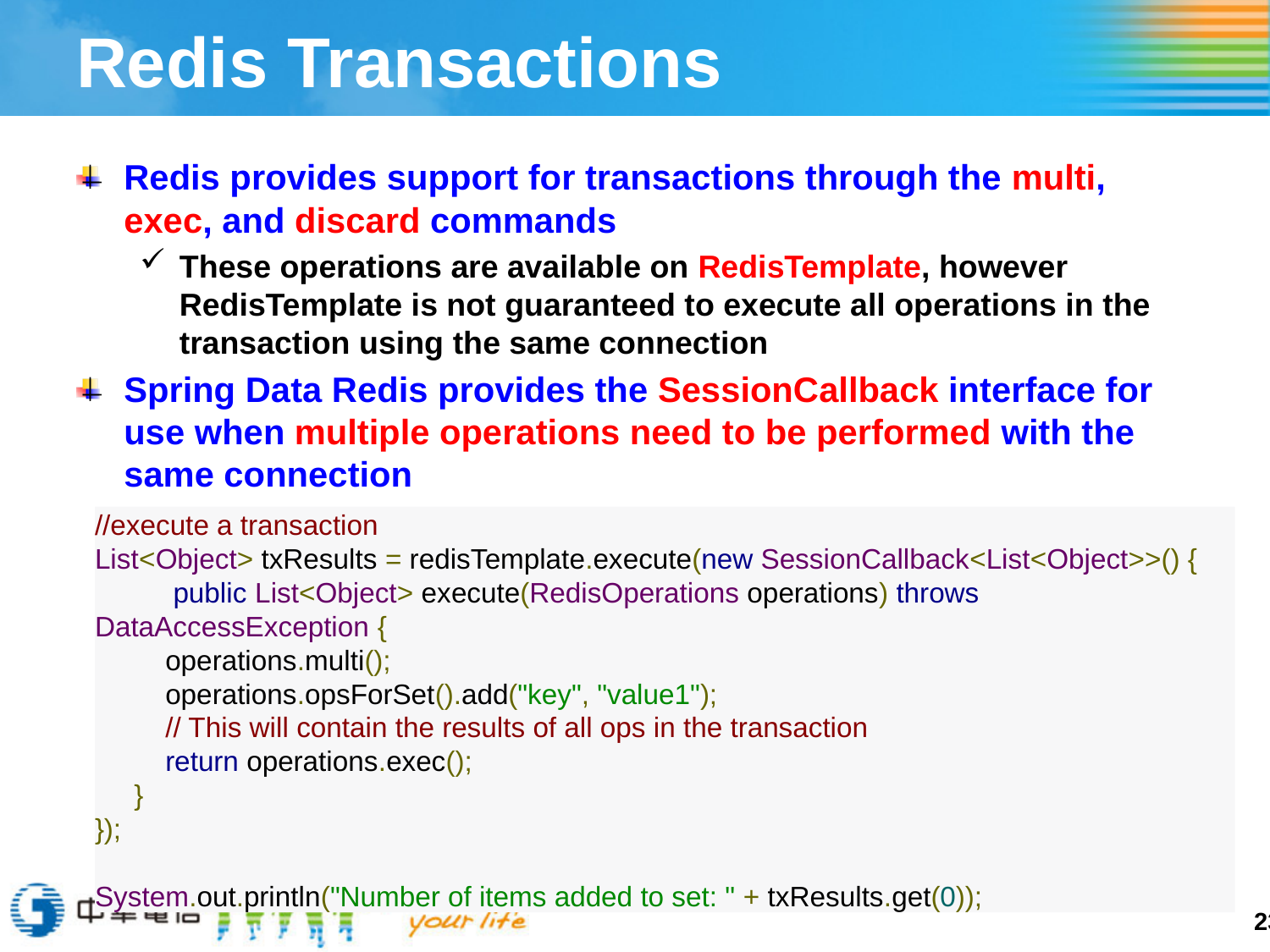

# Redis Transactions
Redis provides support for transactions through the multi, exec, and discard commands
These operations are available on RedisTemplate, however RedisTemplate is not guaranteed to execute all operations in the transaction using the same connection
Spring Data Redis provides the SessionCallback interface for use when multiple operations need to be performed with the same connection
//execute a transaction
List<Object> txResults = redisTemplate.execute(new SessionCallback<List<Object>>() {
          public List<Object> execute(RedisOperations operations) throws DataAccessException {
         operations.multi();
         operations.opsForSet().add("key", "value1");
         // This will contain the results of all ops in the transaction
         return operations.exec();
     }
});

System.out.println("Number of items added to set: " + txResults.get(0));